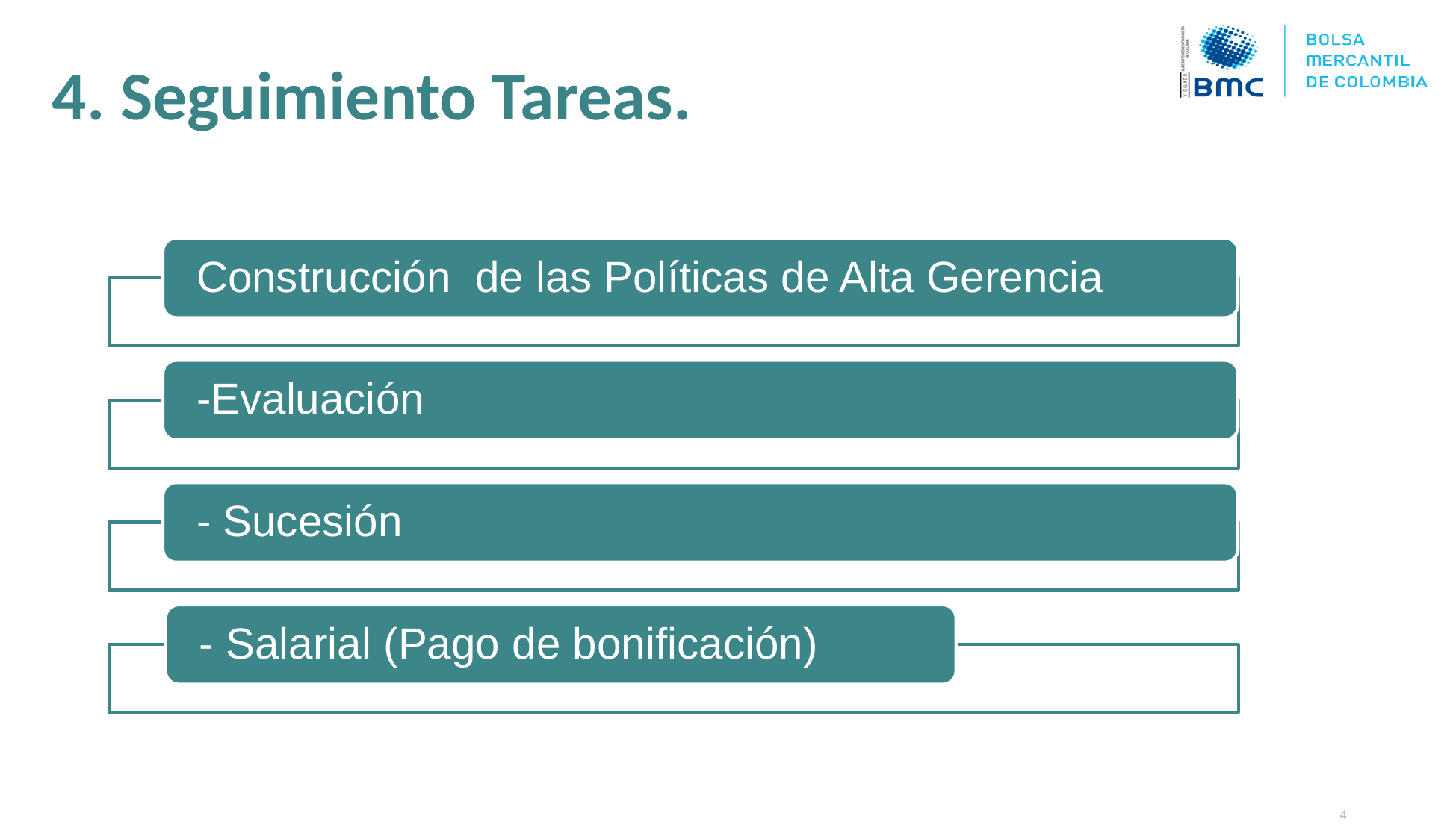

4. Seguimiento Tareas.
Construcción  de las Políticas de Alta Gerencia
-Evaluación
- Sucesión
- Salarial (Pago de bonificación)